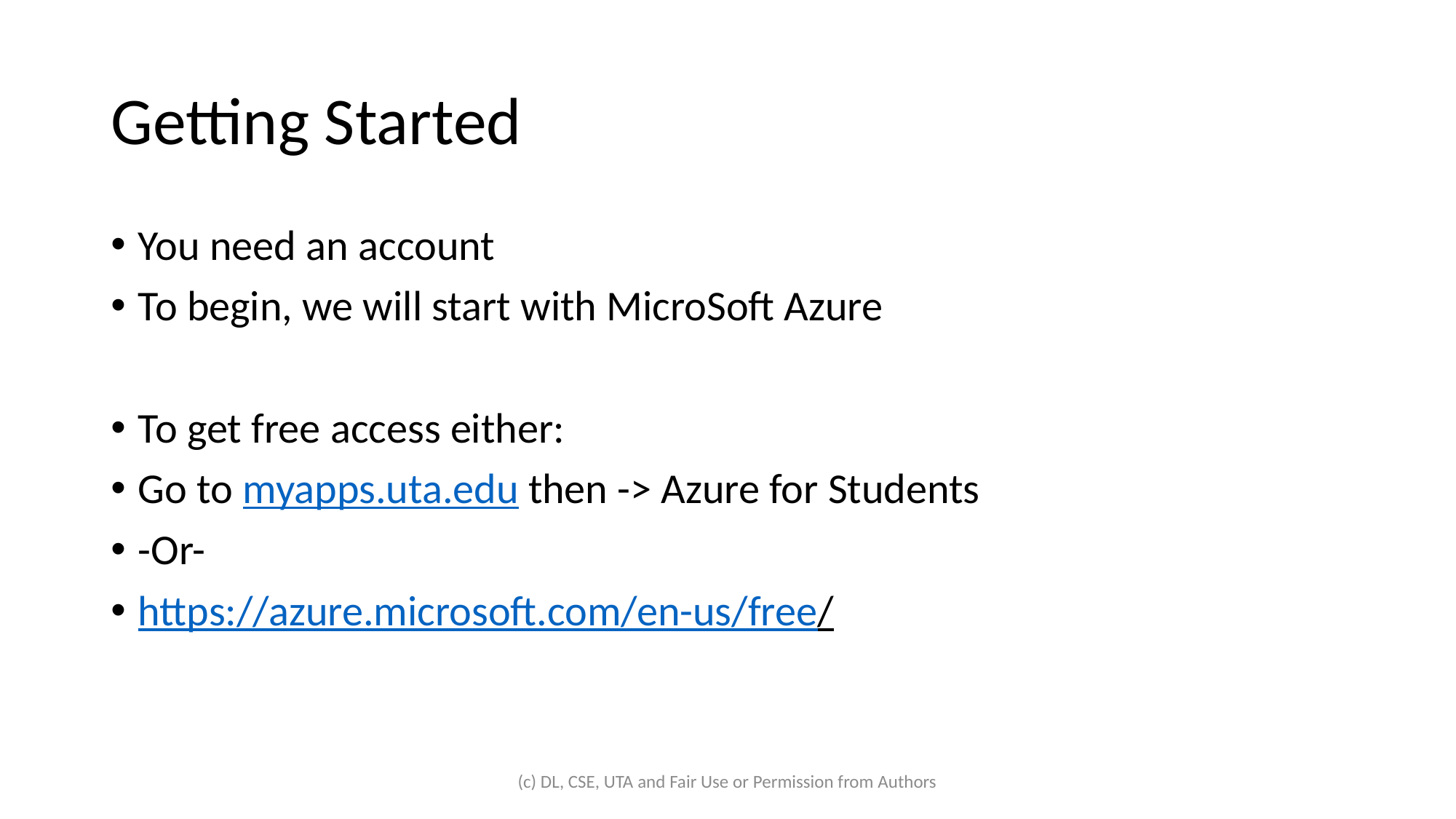

# Getting Started
You need an account
To begin, we will start with MicroSoft Azure

To get free access either:
Go to myapps.uta.edu then -> Azure for Students
-Or-
https://azure.microsoft.com/en-us/free/

(c) DL, CSE, UTA and Fair Use or Permission from Authors